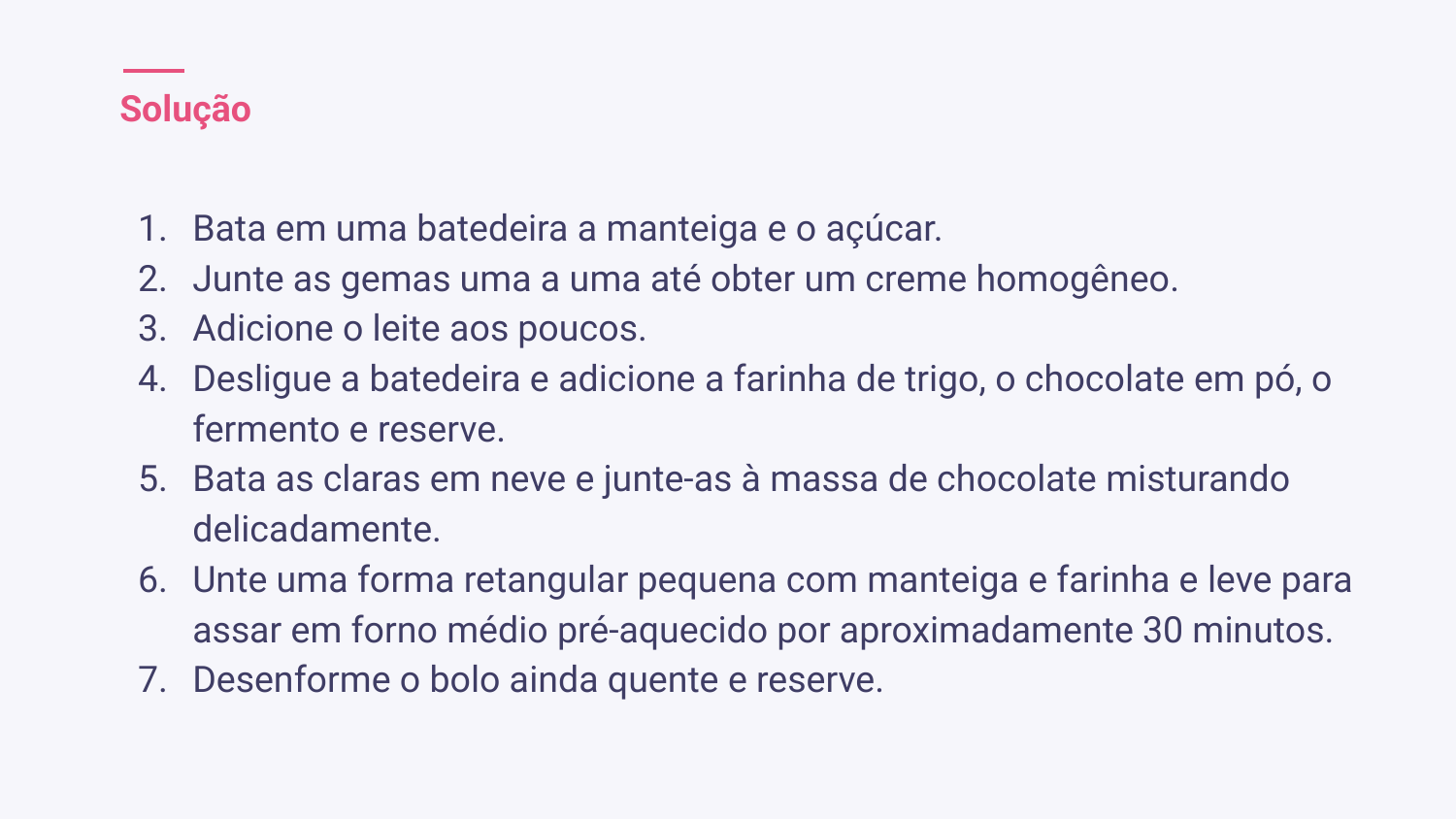

# Solução
Bata em uma batedeira a manteiga e o açúcar.
Junte as gemas uma a uma até obter um creme homogêneo.
Adicione o leite aos poucos.
Desligue a batedeira e adicione a farinha de trigo, o chocolate em pó, o fermento e reserve.
Bata as claras em neve e junte-as à massa de chocolate misturando delicadamente.
Unte uma forma retangular pequena com manteiga e farinha e leve para assar em forno médio pré-aquecido por aproximadamente 30 minutos.
Desenforme o bolo ainda quente e reserve.